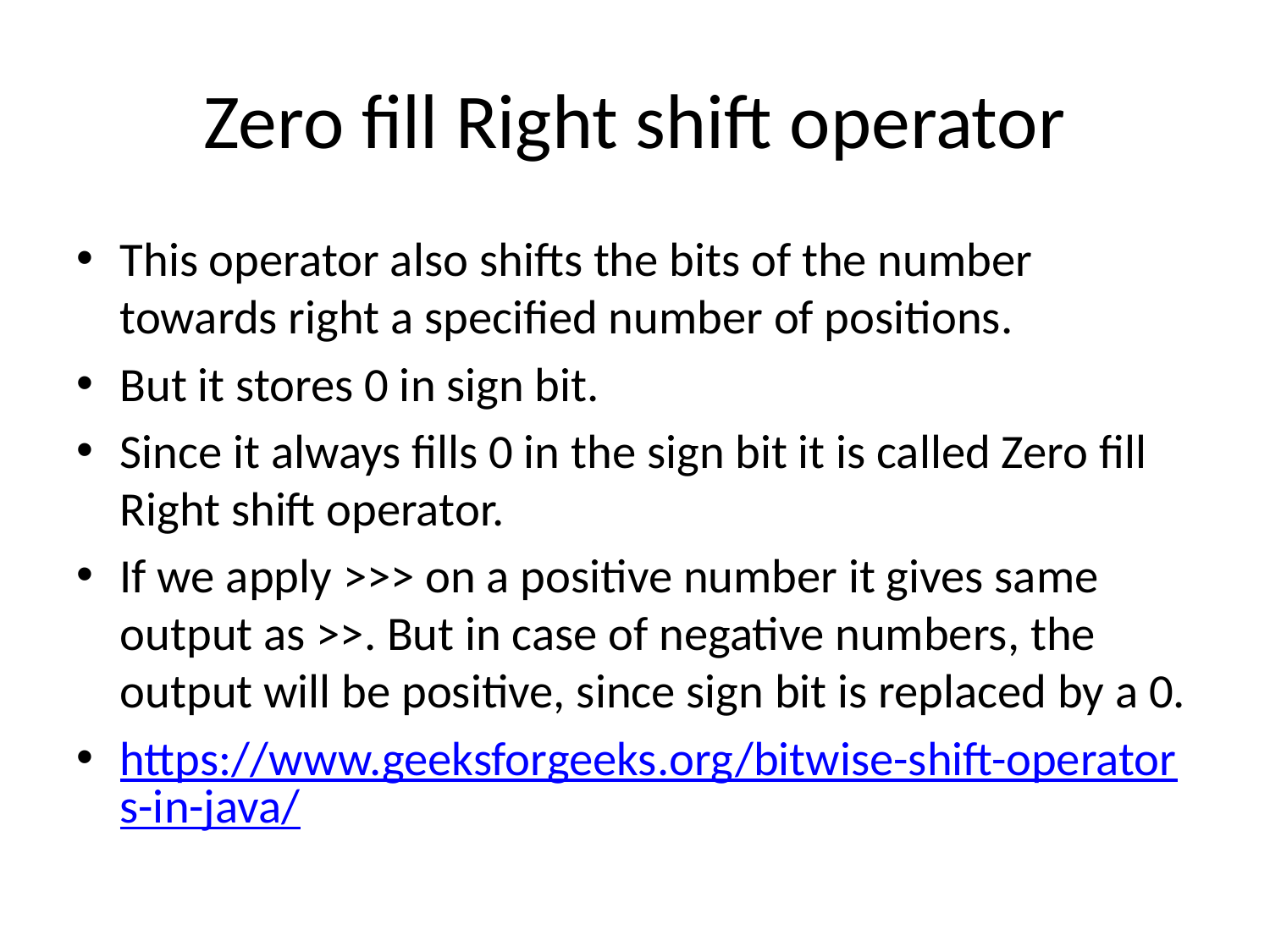

# Zero fill Right shift operator
This operator also shifts the bits of the number towards right a specified number of positions.
But it stores 0 in sign bit.
Since it always fills 0 in the sign bit it is called Zero fill Right shift operator.
If we apply >>> on a positive number it gives same output as >>. But in case of negative numbers, the output will be positive, since sign bit is replaced by a 0.
https://www.geeksforgeeks.org/bitwise-shift-operators-in-java/